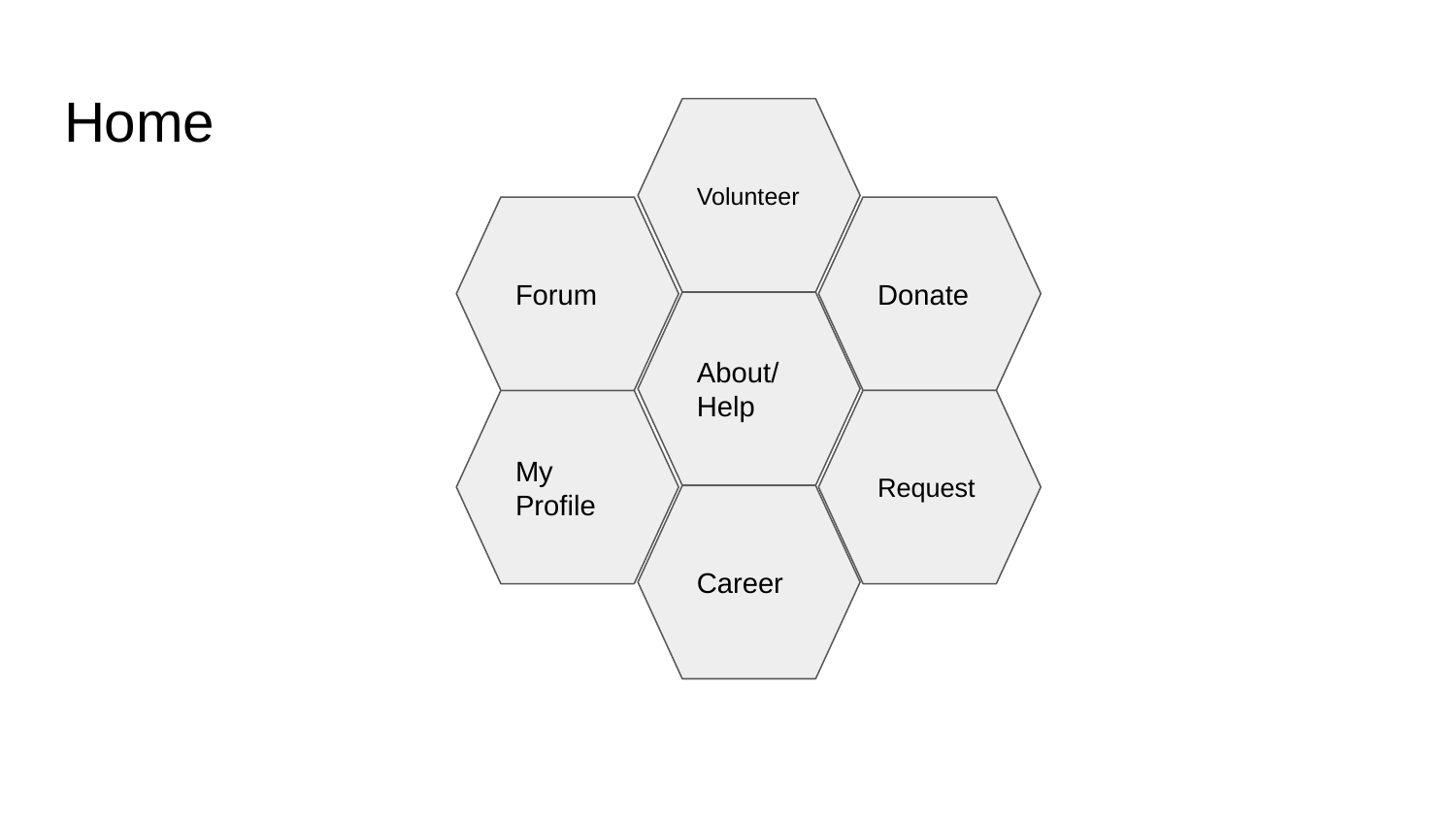

# Home
Volunteer
Forum
Donate
About/
Help
My Profile
Request
Career